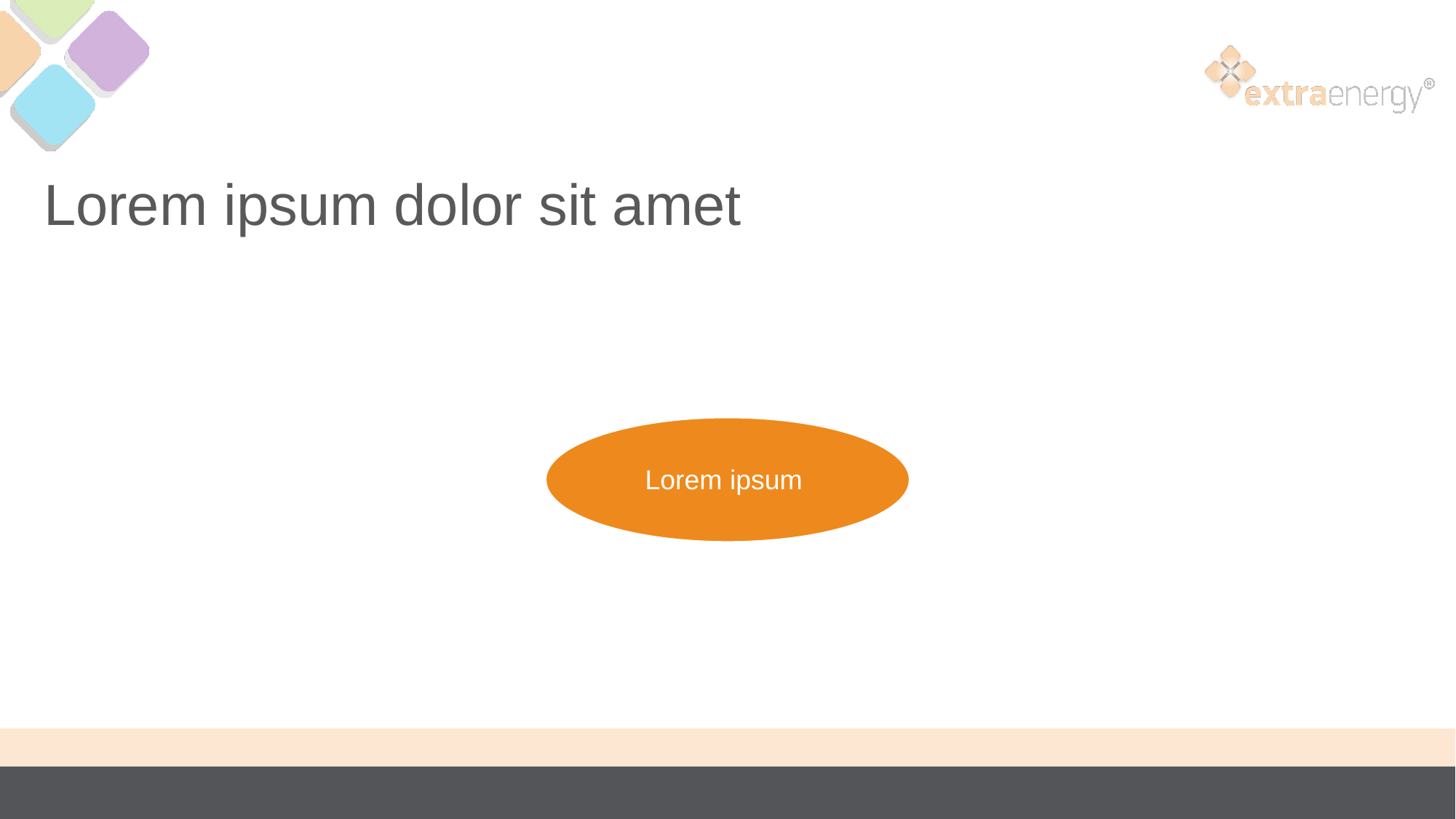

Lorem ipsum dolor sit amet
Lorem ipsum
A
D
E